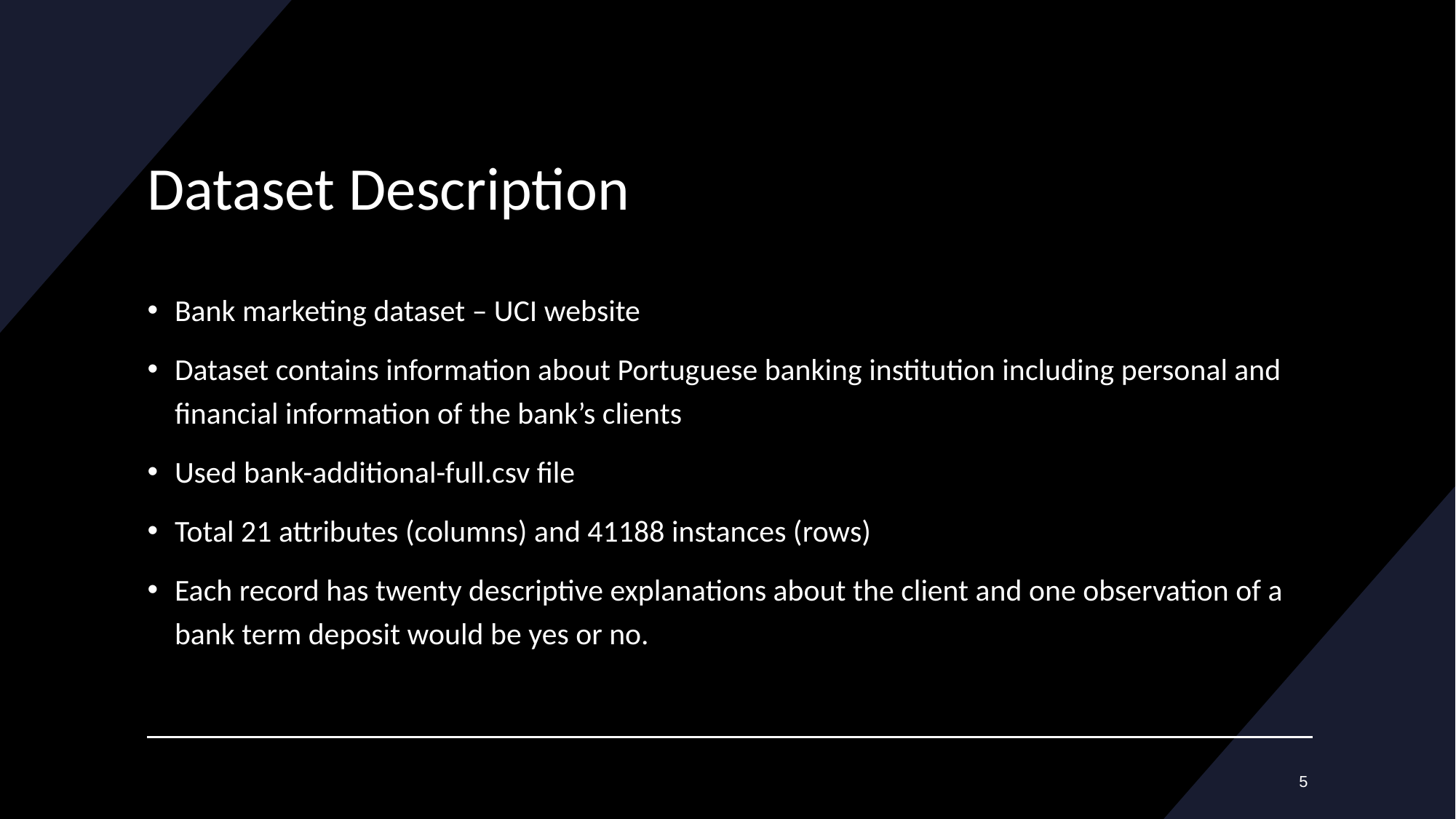

# Dataset Description
Bank marketing dataset – UCI website
Dataset contains information about Portuguese banking institution including personal and financial information of the bank’s clients
Used bank-additional-full.csv file
Total 21 attributes (columns) and 41188 instances (rows)
Each record has twenty descriptive explanations about the client and one observation of a bank term deposit would be yes or no.

5